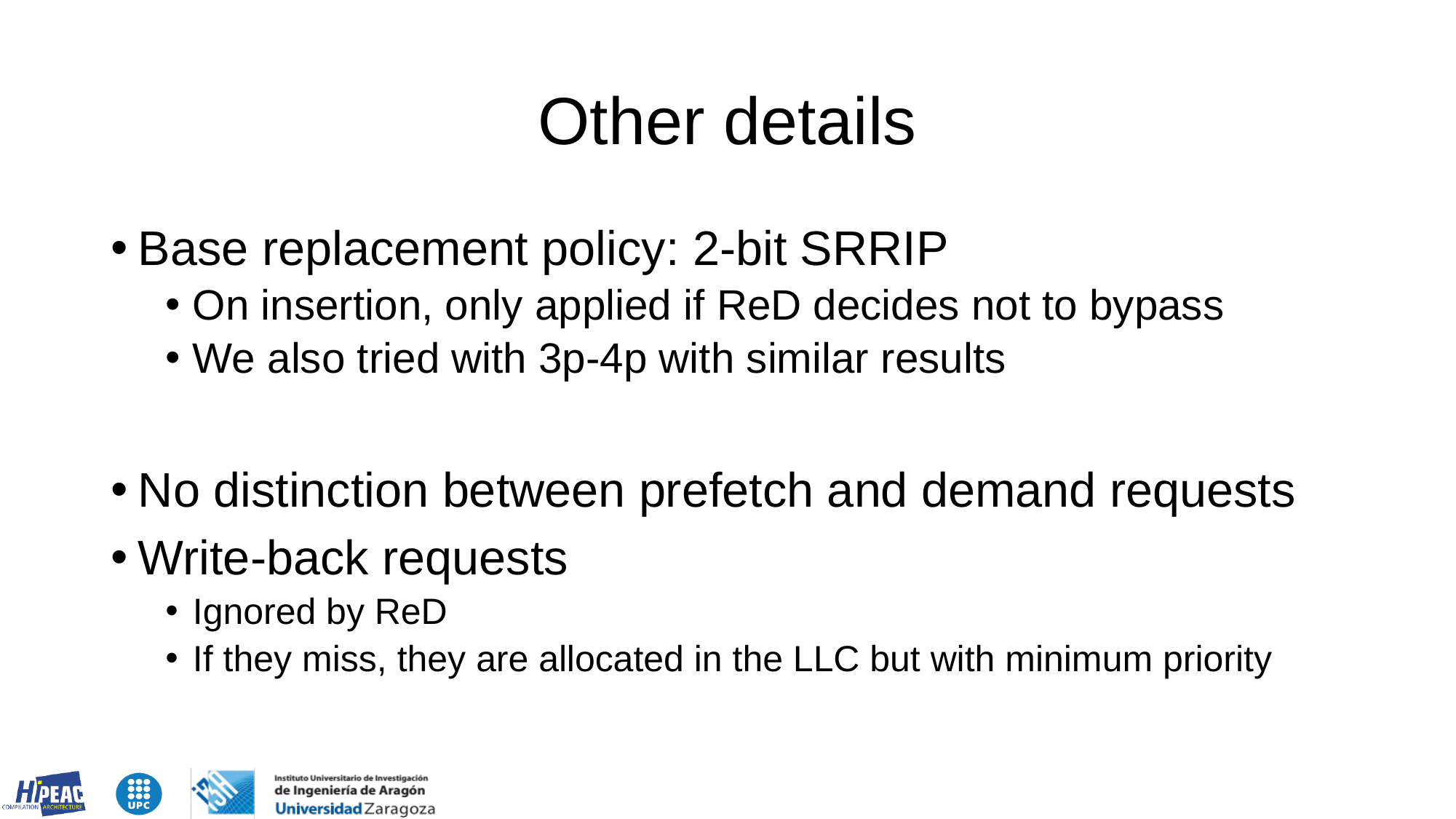

# Other details
Base replacement policy: 2-bit SRRIP
On insertion, only applied if ReD decides not to bypass
We also tried with 3p-4p with similar results

No distinction between prefetch and demand requests
Write-back requests
Ignored by ReD
If they miss, they are allocated in the LLC but with minimum priority